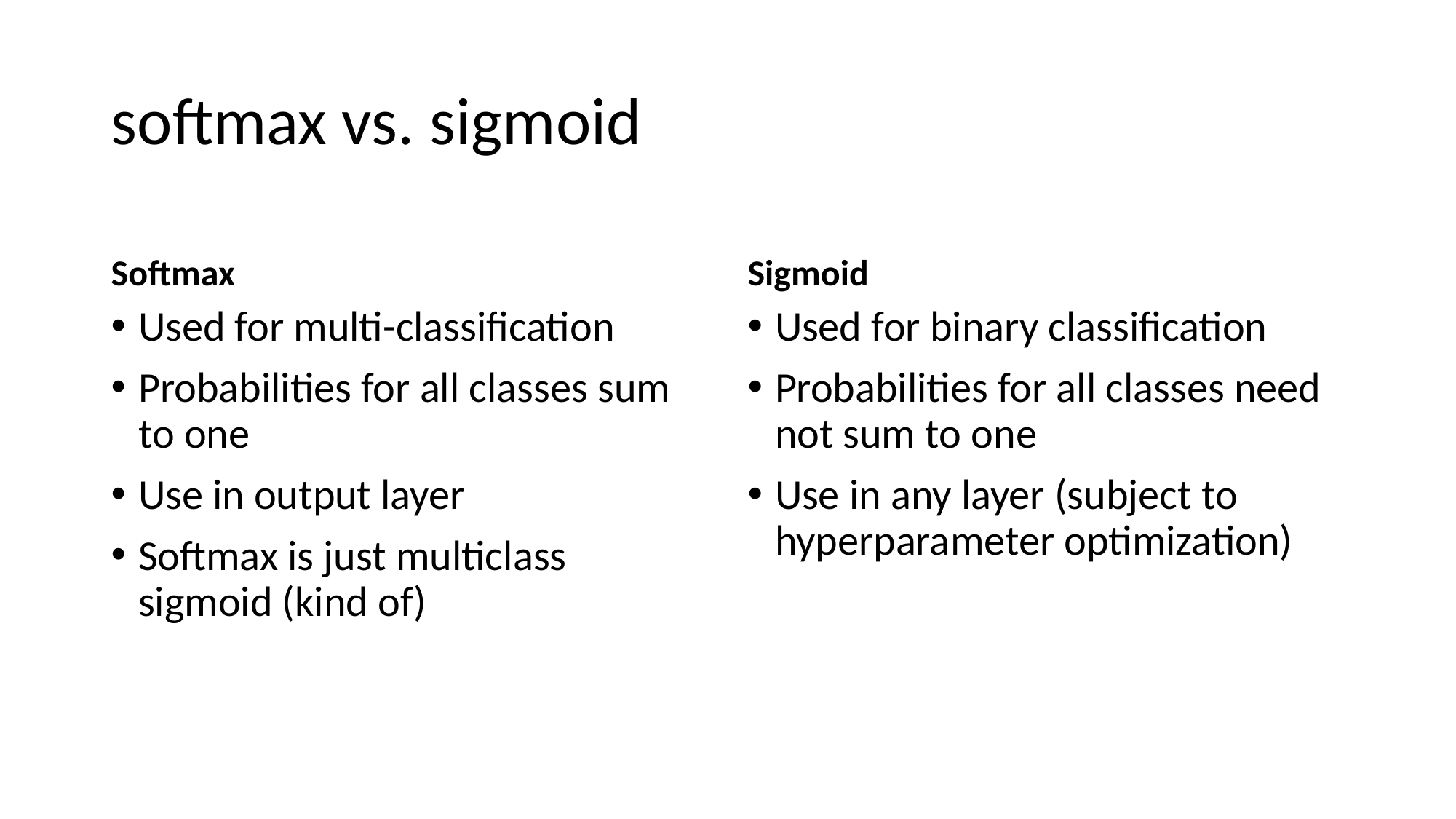

# softmax vs. sigmoid
Softmax
Sigmoid
Used for multi-classification
Probabilities for all classes sum to one
Use in output layer
Softmax is just multiclass sigmoid (kind of)
Used for binary classification
Probabilities for all classes need not sum to one
Use in any layer (subject to hyperparameter optimization)